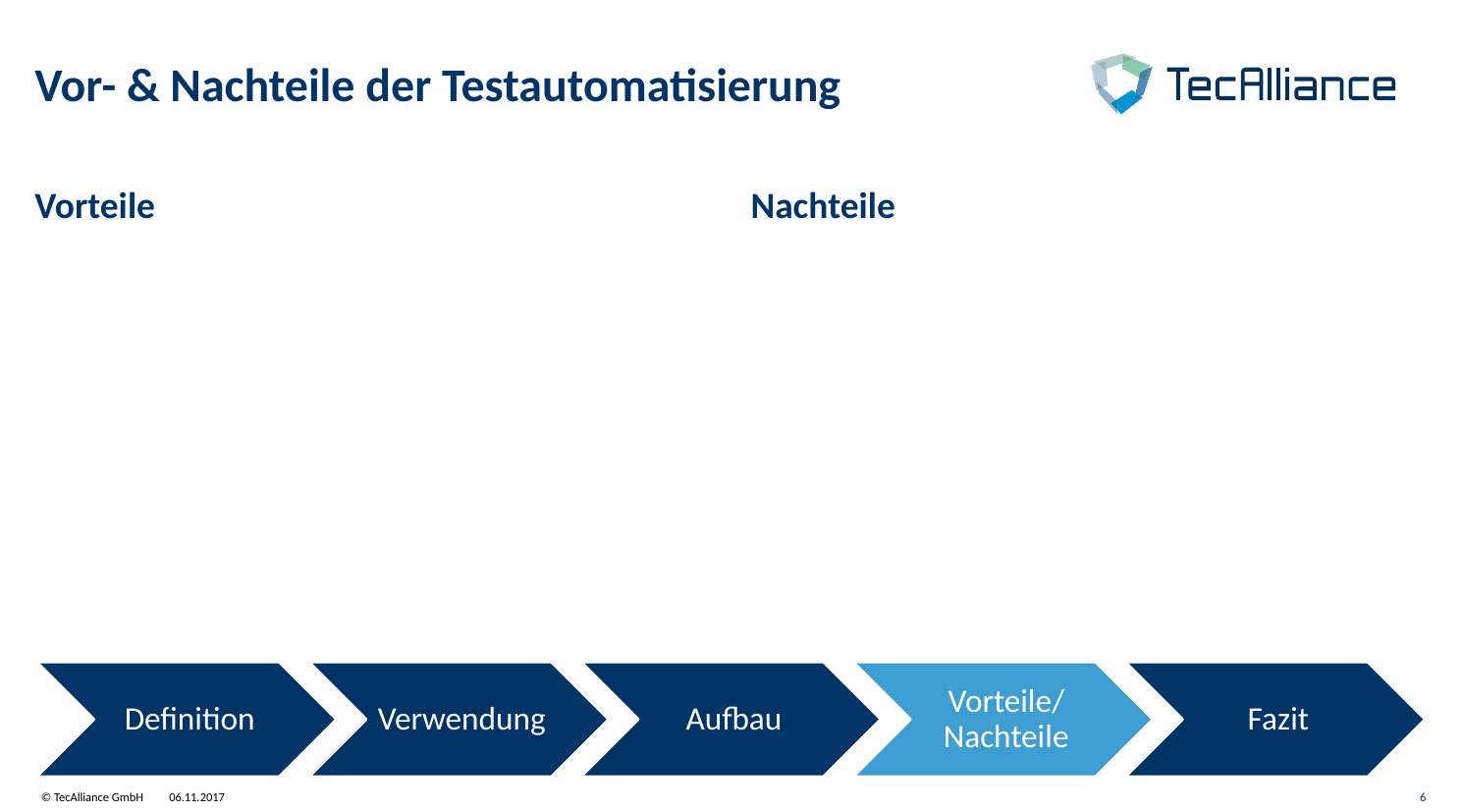

# Vor- & Nachteile der Testautomatisierung
Vorteile
Nachteile

Definition
Verwendung
Aufbau
Vorteile/ Nachteile
Fazit
06.11.2017
 6